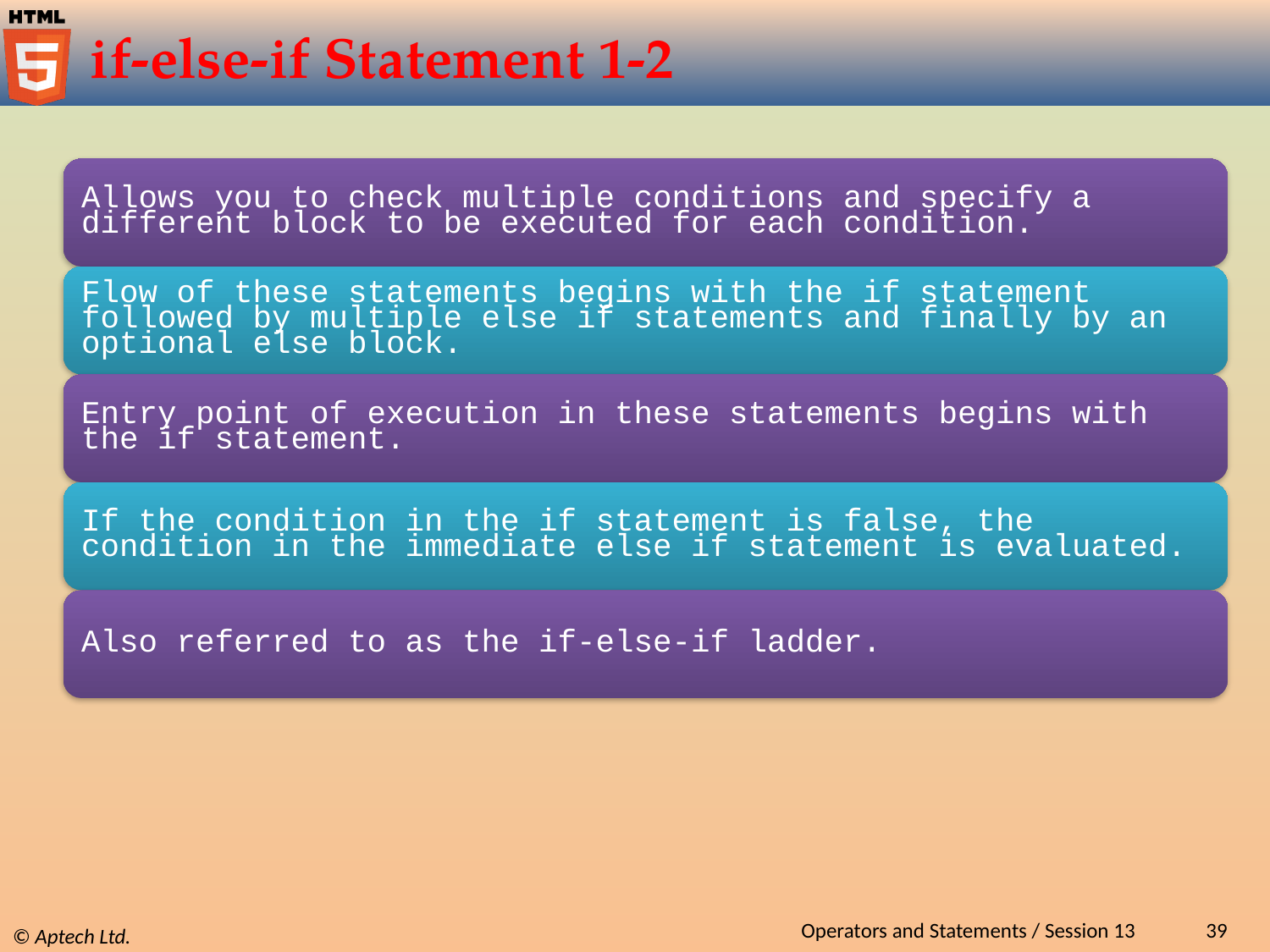

# if-else-if Statement 1-2
Allows you to check multiple conditions and specify a different block to be executed for each condition.
Flow of these statements begins with the if statement followed by multiple else if statements and finally by an optional else block.
Entry point of execution in these statements begins with the if statement.
If the condition in the if statement is false, the condition in the immediate else if statement is evaluated.
Also referred to as the if-else-if ladder.
Operators and Statements / Session 13
39